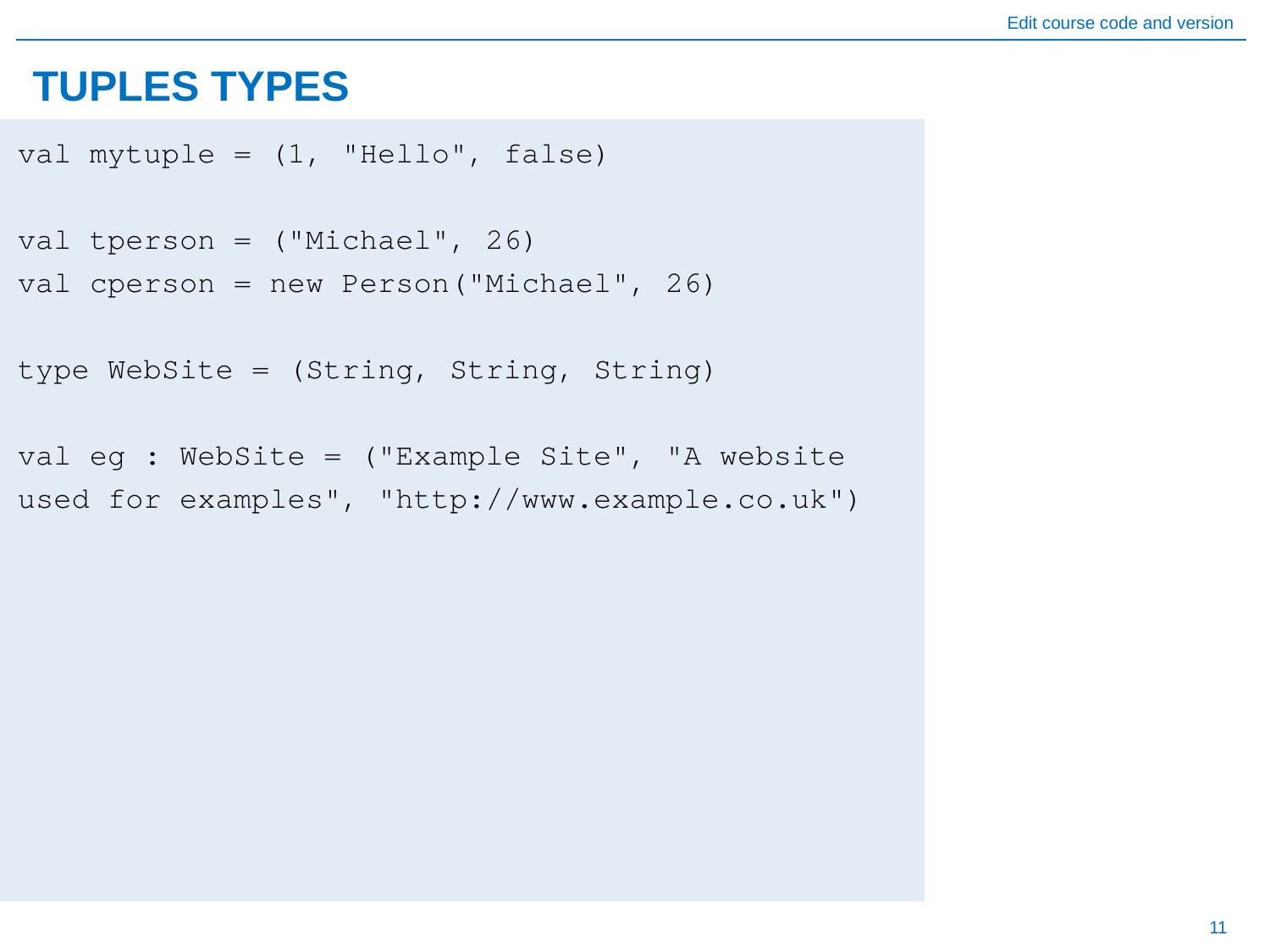

# TUPLES TYPES

val mytuple = (1, "Hello", false)
val tperson = ("Michael", 26)
val cperson = new Person("Michael", 26)
type WebSite = (String, String, String)
val eg : WebSite = ("Example Site", "A website used for examples", "http://www.example.co.uk")